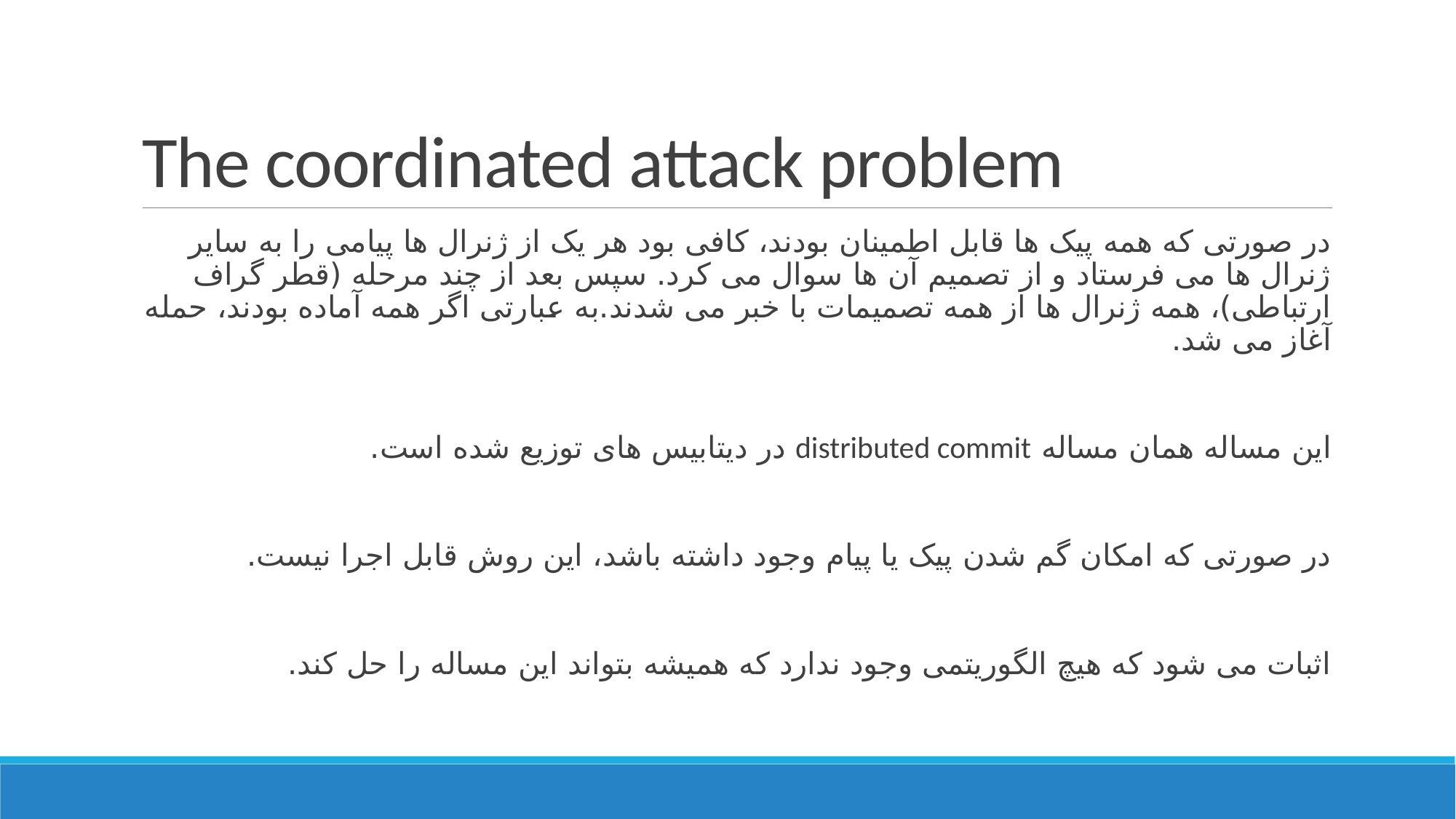

# The coordinated attack problem
در صورتی که همه پیک ها قابل اطمینان بودند، کافی بود هر یک از ژنرال ها پیامی را به سایر ژنرال ها می فرستاد و از تصمیم آن ها سوال می کرد. سپس بعد از چند مرحله (قطر گراف ارتباطی)، همه ژنرال ها از همه تصمیمات با خبر می شدند.به عبارتی اگر همه آماده بودند، حمله آغاز می شد.

این مساله همان مساله distributed commit در دیتابیس های توزیع شده است.

در صورتی که امکان گم شدن پیک یا پیام وجود داشته باشد، این روش قابل اجرا نیست.

اثبات می شود که هیچ الگوریتمی وجود ندارد که همیشه بتواند این مساله را حل کند.